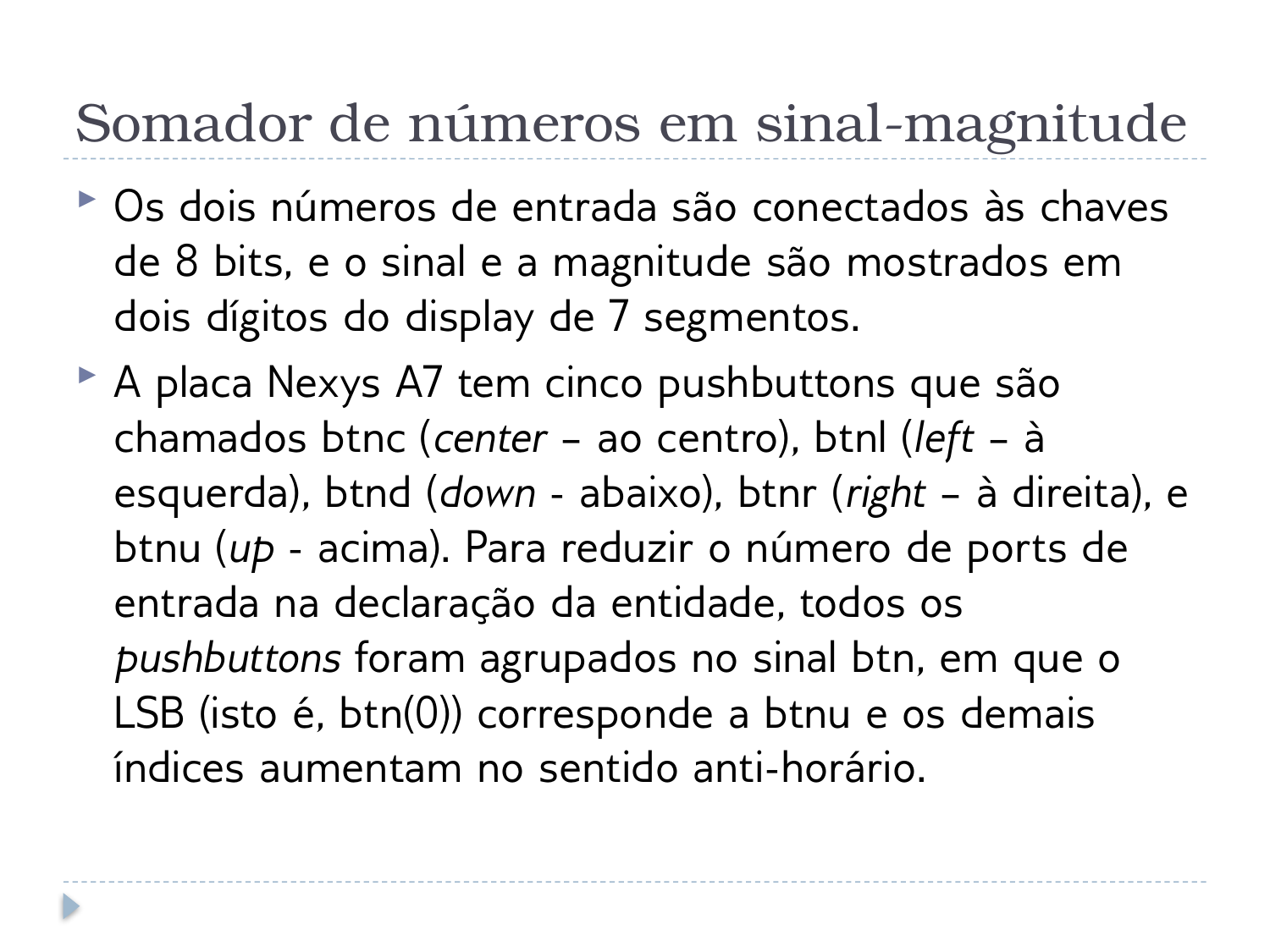

# Somador de números em sinal-magnitude
Os dois números de entrada são conectados às chaves de 8 bits, e o sinal e a magnitude são mostrados em dois dígitos do display de 7 segmentos.
A placa Nexys A7 tem cinco pushbuttons que são chamados btnc (center – ao centro), btnl (left – à esquerda), btnd (down - abaixo), btnr (right – à direita), e btnu (up - acima). Para reduzir o número de ports de entrada na declaração da entidade, todos os pushbuttons foram agrupados no sinal btn, em que o LSB (isto é, btn(0)) corresponde a btnu e os demais índices aumentam no sentido anti-horário.